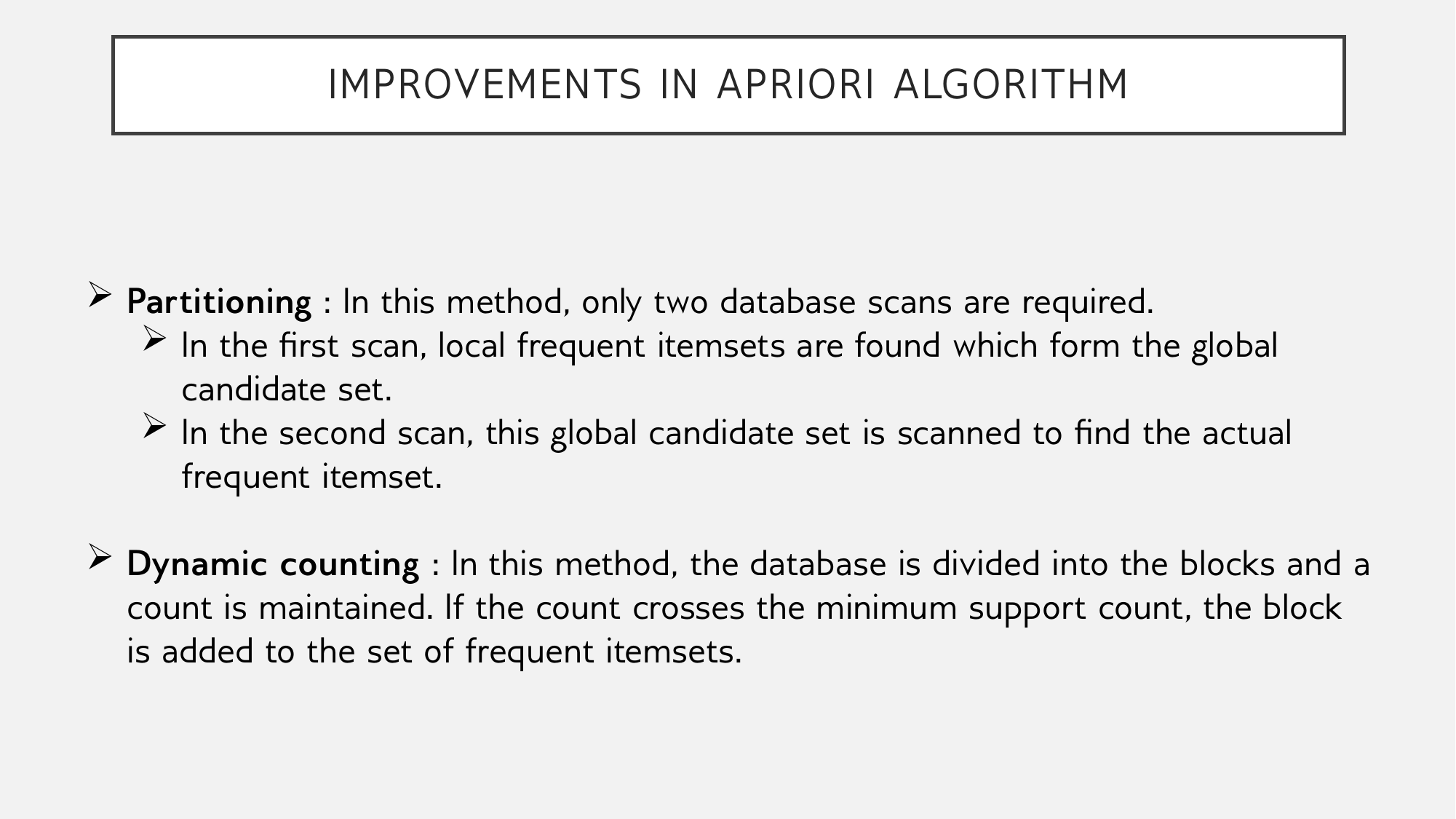

# Improvements in apriori algorithm
Partitioning : In this method, only two database scans are required.
In the first scan, local frequent itemsets are found which form the global candidate set.
In the second scan, this global candidate set is scanned to find the actual frequent itemset.

Dynamic counting : In this method, the database is divided into the blocks and a count is maintained. If the count crosses the minimum support count, the block is added to the set of frequent itemsets.